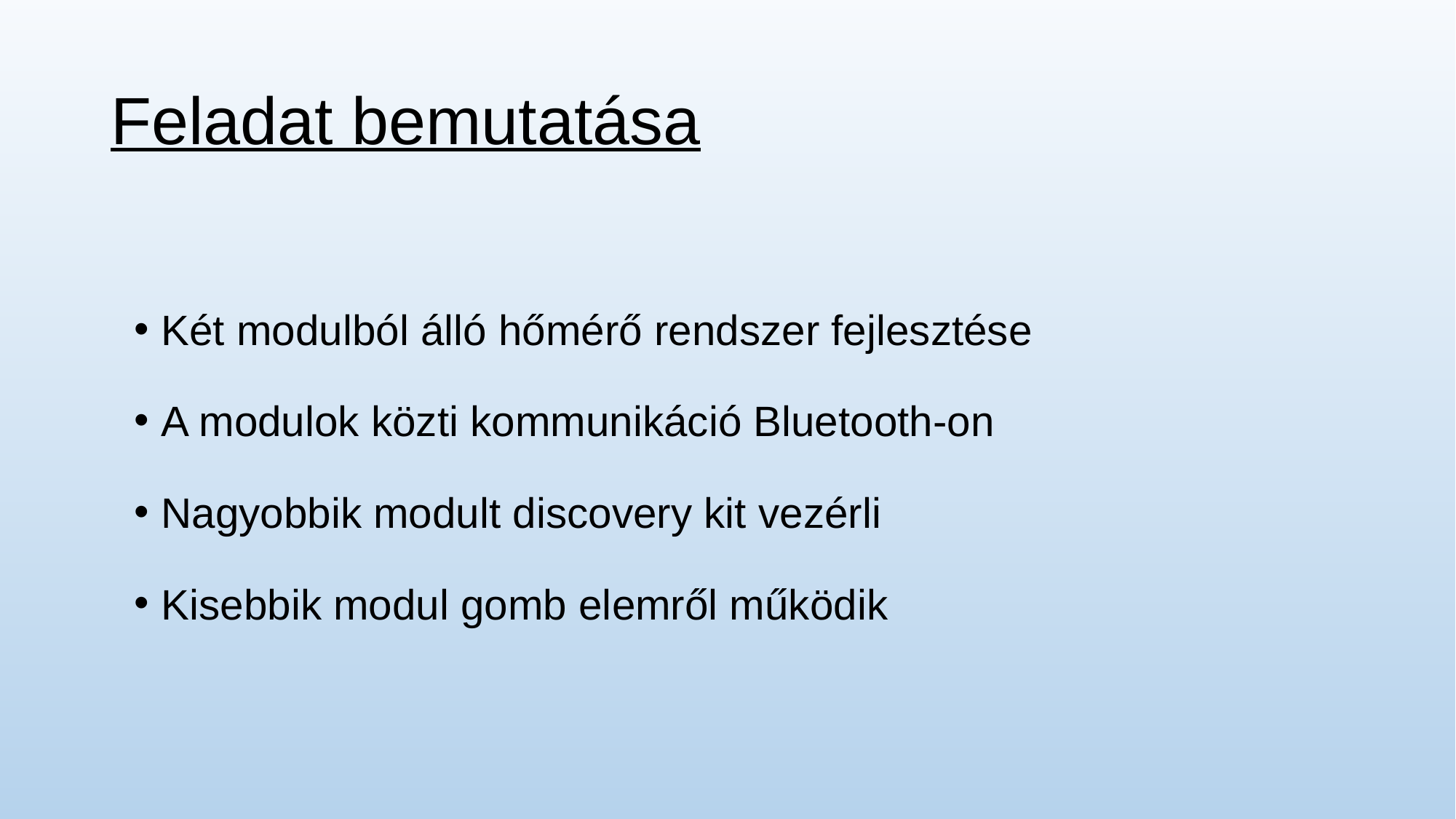

# Feladat bemutatása
Két modulból álló hőmérő rendszer fejlesztése
A modulok közti kommunikáció Bluetooth-on
Nagyobbik modult discovery kit vezérli
Kisebbik modul gomb elemről működik